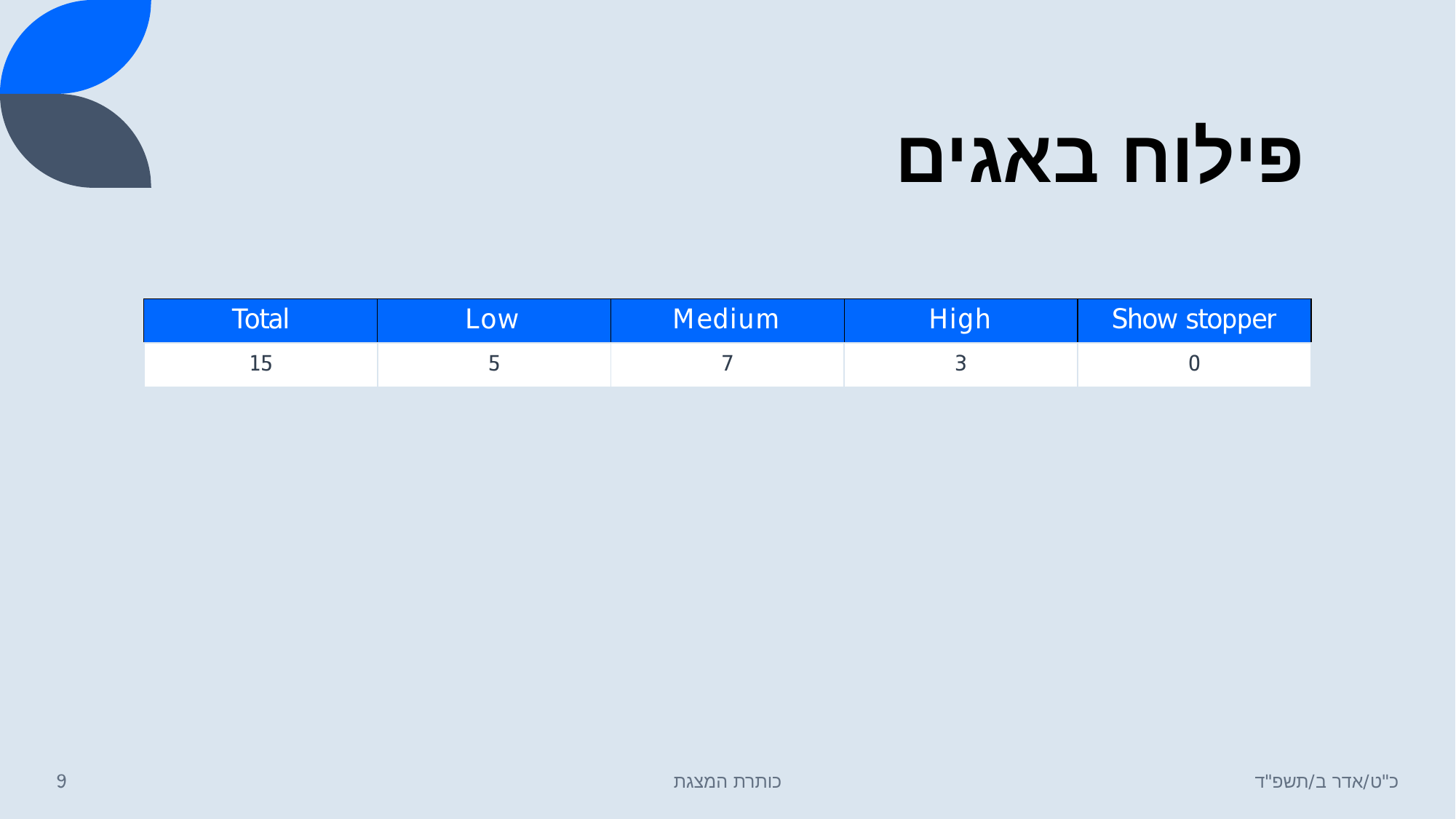

# פילוח באגים
| Total | Low | Medium | High | Show stopper |
| --- | --- | --- | --- | --- |
| 15 | 5 | 7 | 3 | 0 |
9
כותרת המצגת
כ"ט/אדר ב/תשפ"ד